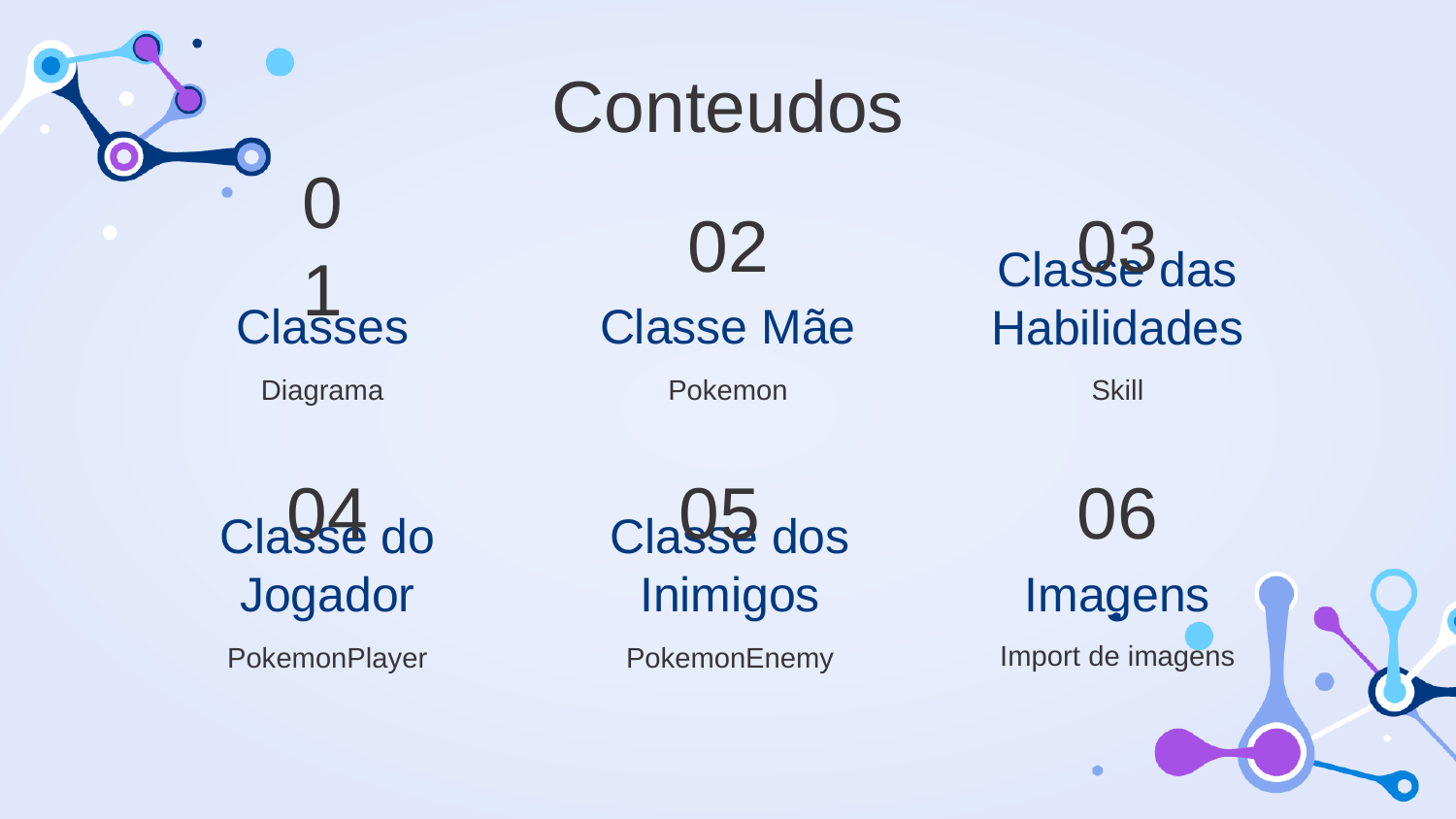

Conteudos
01
02
03
# Classes
Classe Mãe
Classe das Habilidades
Skill
Diagrama
Pokemon
04
05
06
Imagens
Classe do Jogador
Classe dos Inimigos
Import de imagens
PokemonPlayer
PokemonEnemy